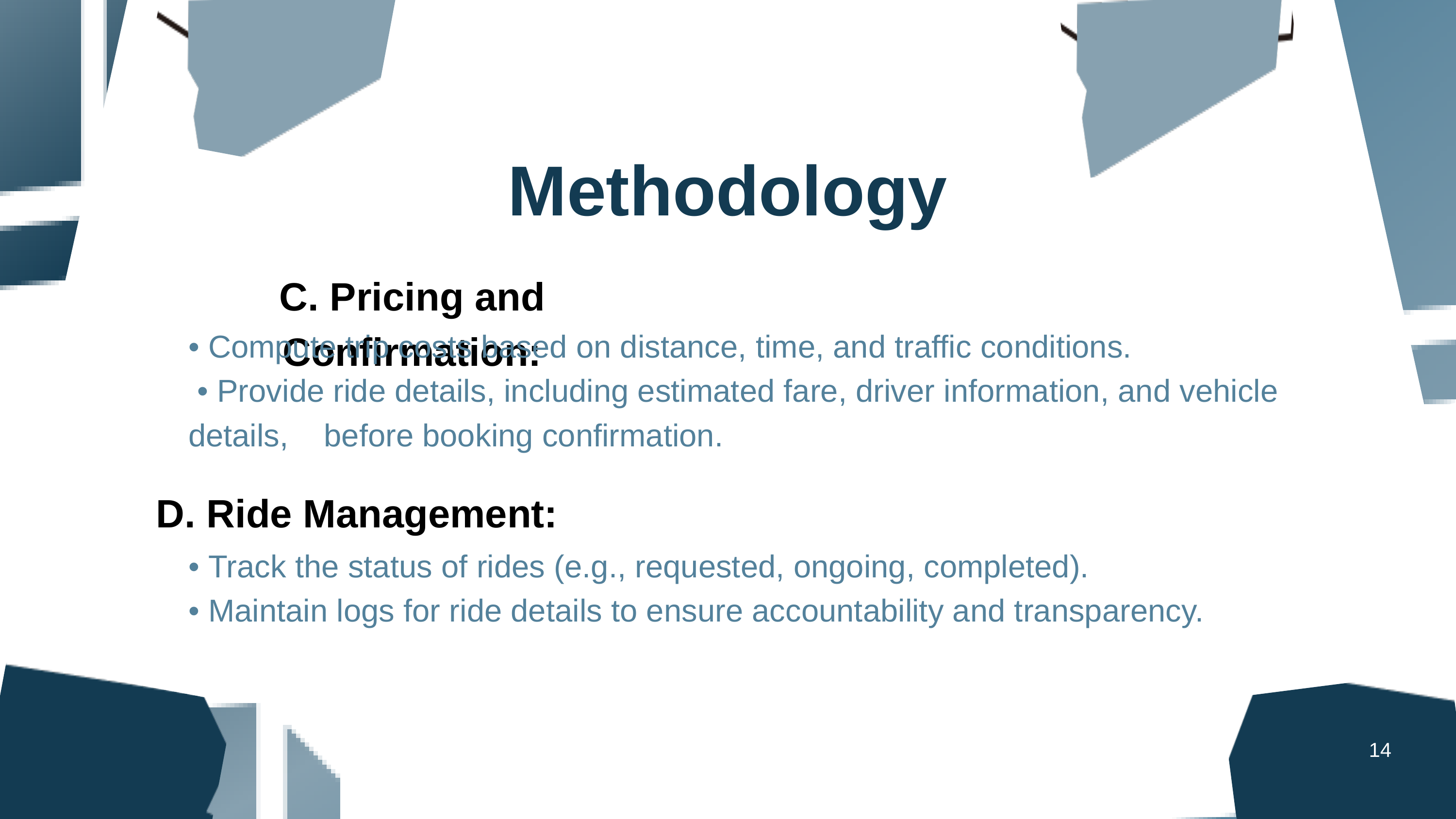

Methodology
C. Pricing and Confirmation:
• Compute trip costs based on distance, time, and traffic conditions.
 • Provide ride details, including estimated fare, driver information, and vehicle details,    before booking confirmation.

D. Ride Management:
• Track the status of rides (e.g., requested, ongoing, completed).
• Maintain logs for ride details to ensure accountability and transparency.

14